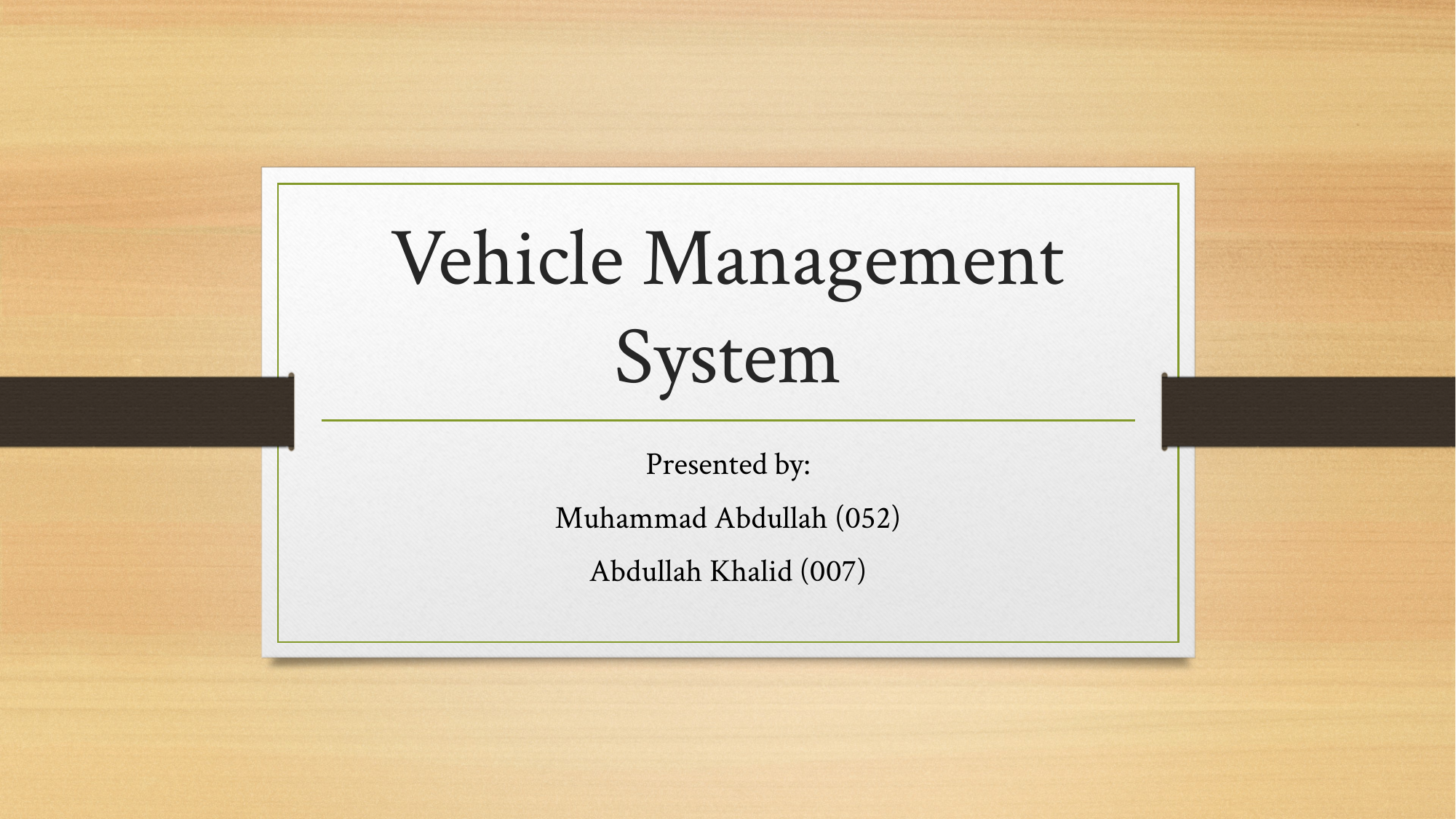

# Vehicle Management System
Presented by:
Muhammad Abdullah (052)
Abdullah Khalid (007)